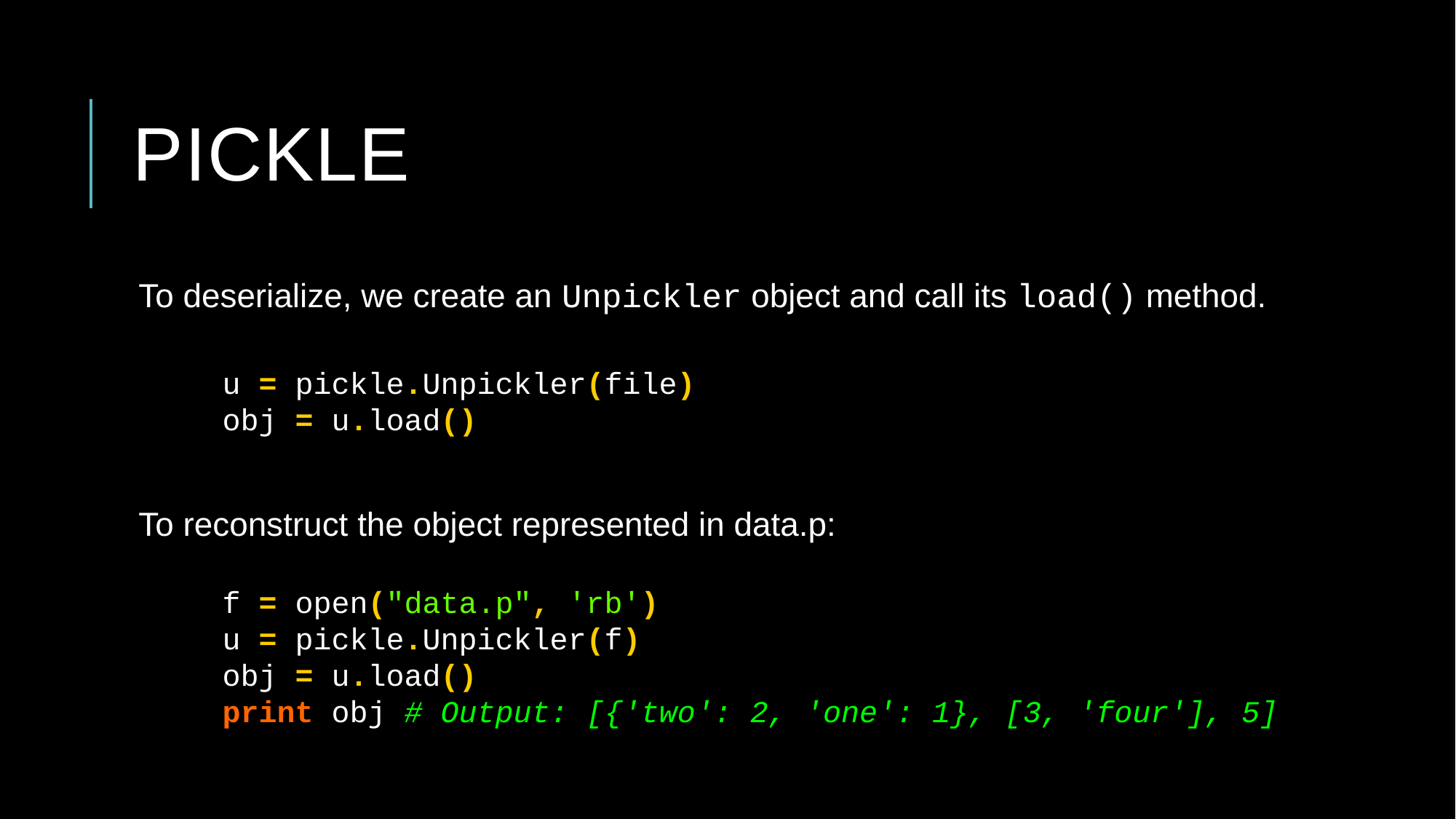

# pickle
To deserialize, we create an Unpickler object and call its load() method.

To reconstruct the object represented in data.p:
u = pickle.Unpickler(file)
obj = u.load()
f = open("data.p", 'rb')
u = pickle.Unpickler(f)
obj = u.load()
print obj # Output: [{'two': 2, 'one': 1}, [3, 'four'], 5]